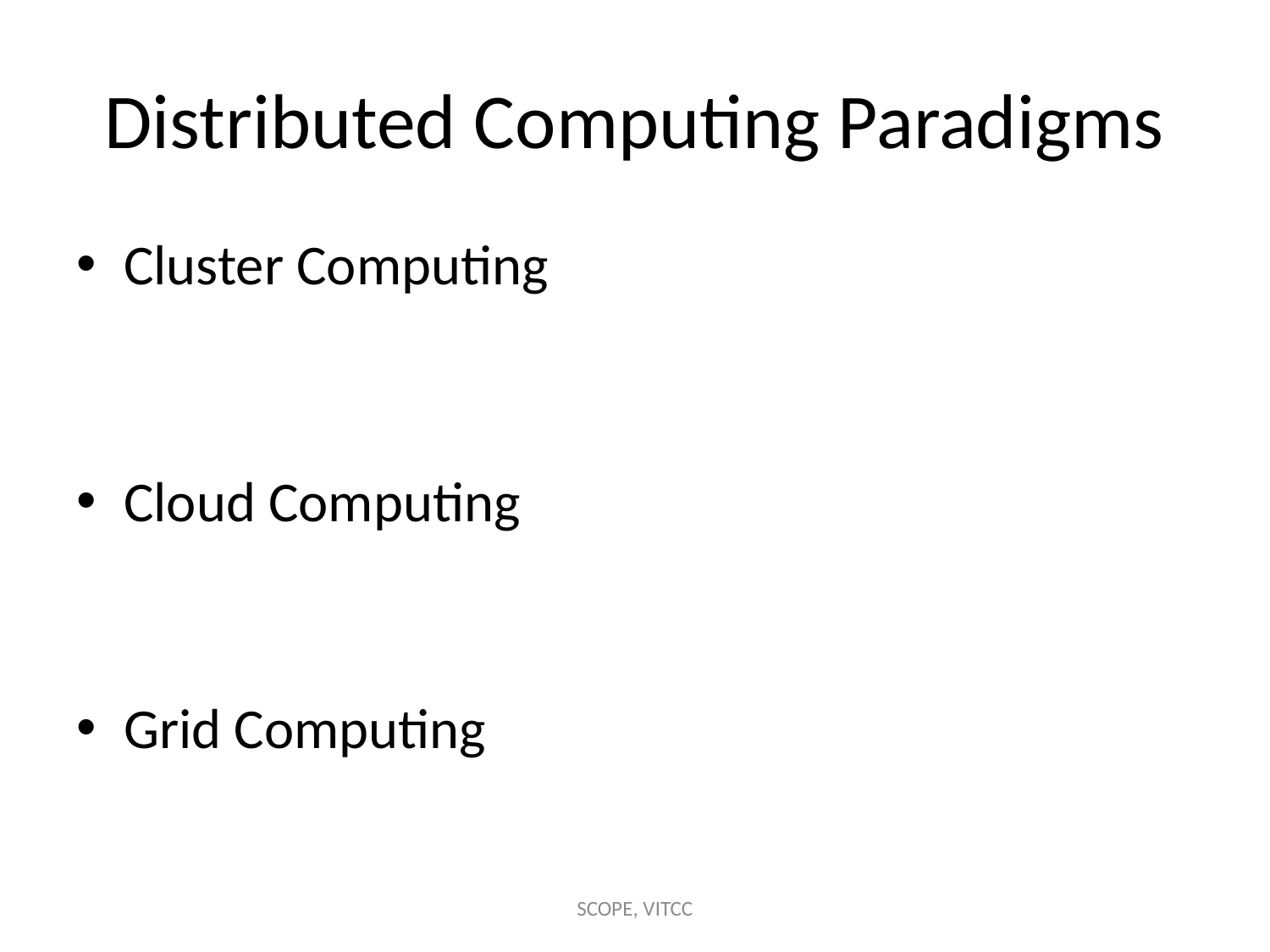

# Distributed Computing Paradigms
Cluster Computing

Cloud Computing

Grid Computing
SCOPE, VITCC